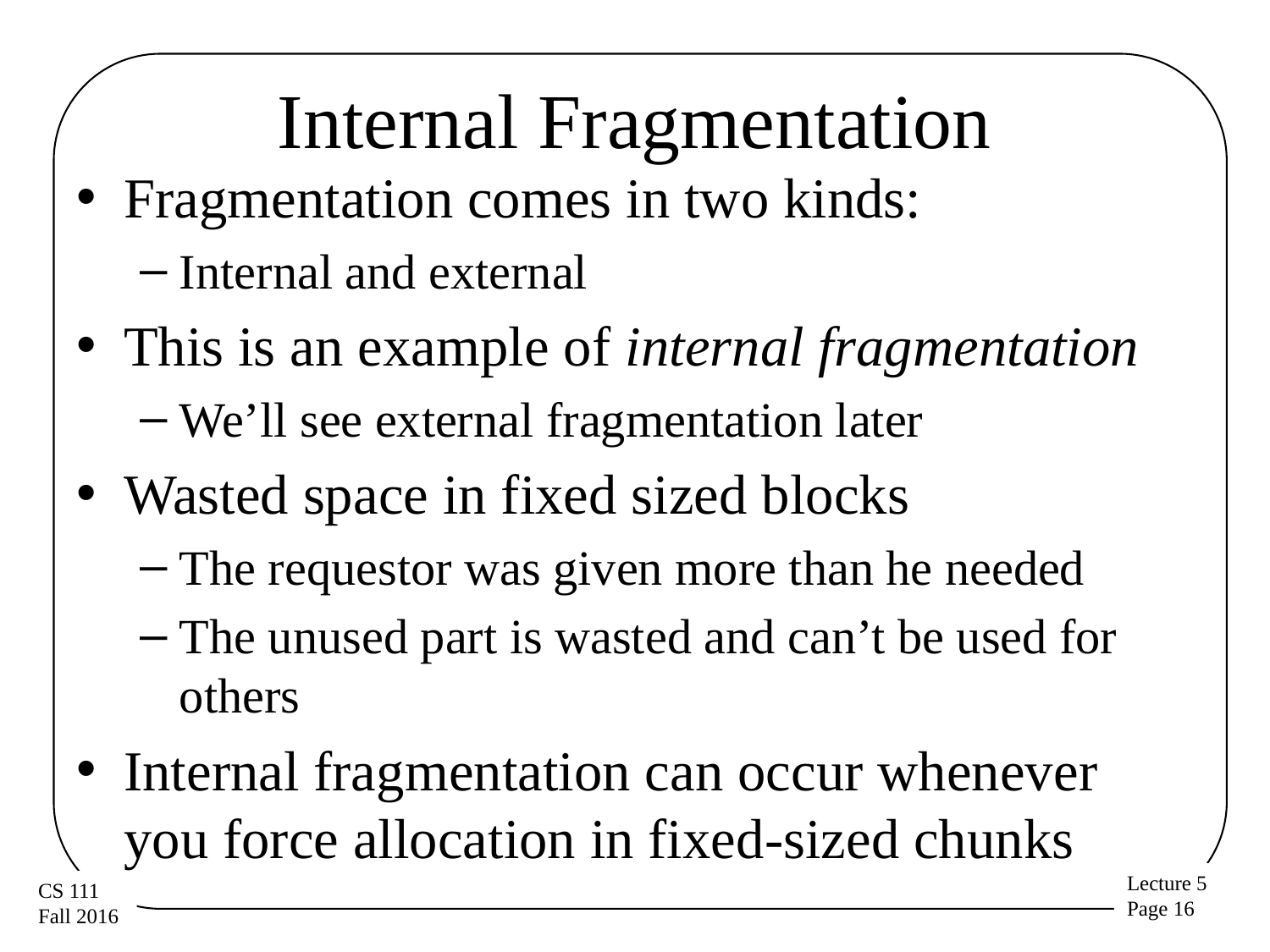

# Internal Fragmentation
Fragmentation comes in two kinds:
Internal and external
This is an example of internal fragmentation
We’ll see external fragmentation later
Wasted space in fixed sized blocks
The requestor was given more than he needed
The unused part is wasted and can’t be used for others
Internal fragmentation can occur whenever you force allocation in fixed-sized chunks